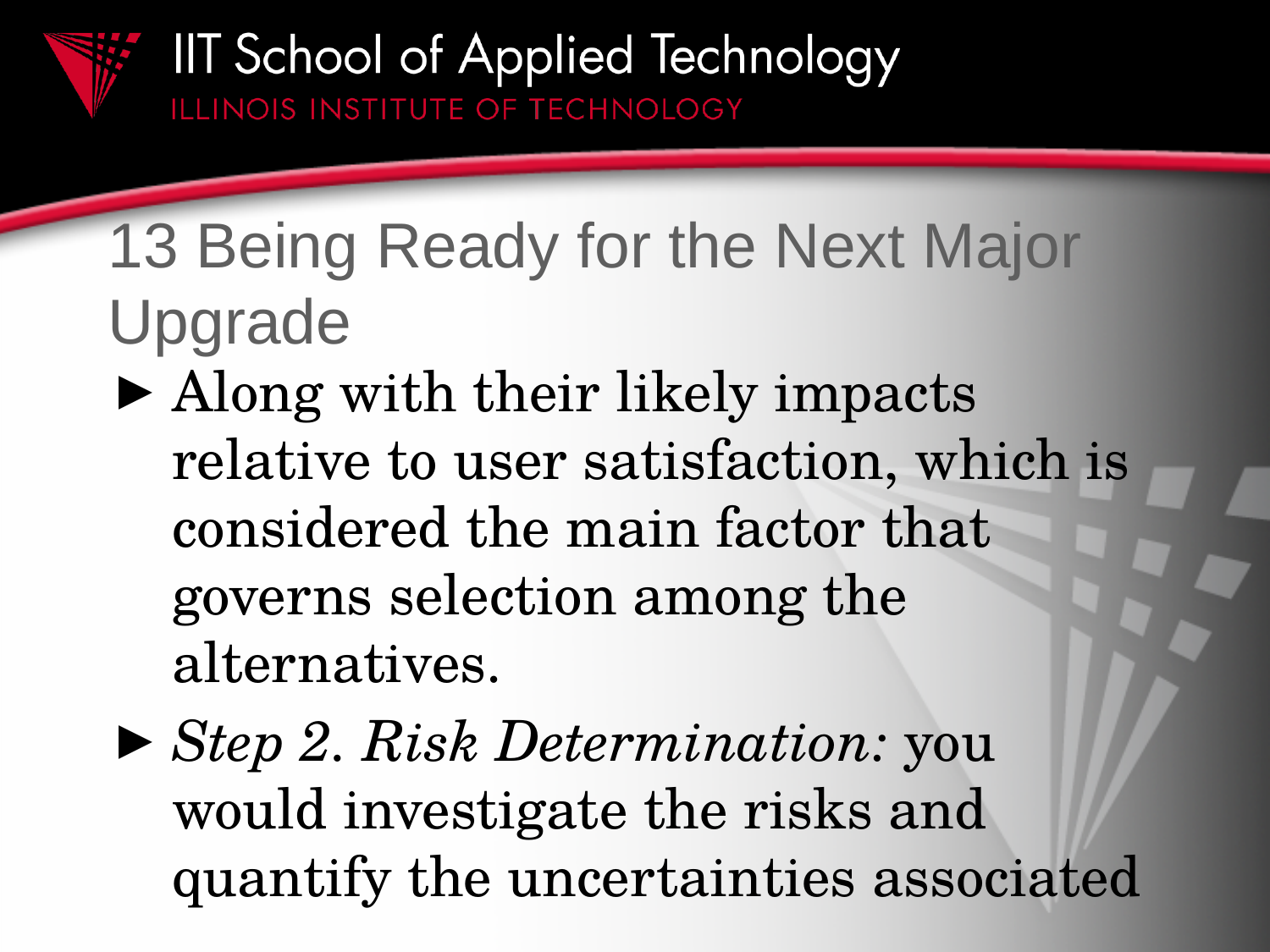

# 13 Being Ready for the Next Major Upgrade
Along with their likely impacts relative to user satisfaction, which is considered the main factor that governs selection among the alternatives.
Step 2. Risk Determination: you would investigate the risks and quantify the uncertainties associated